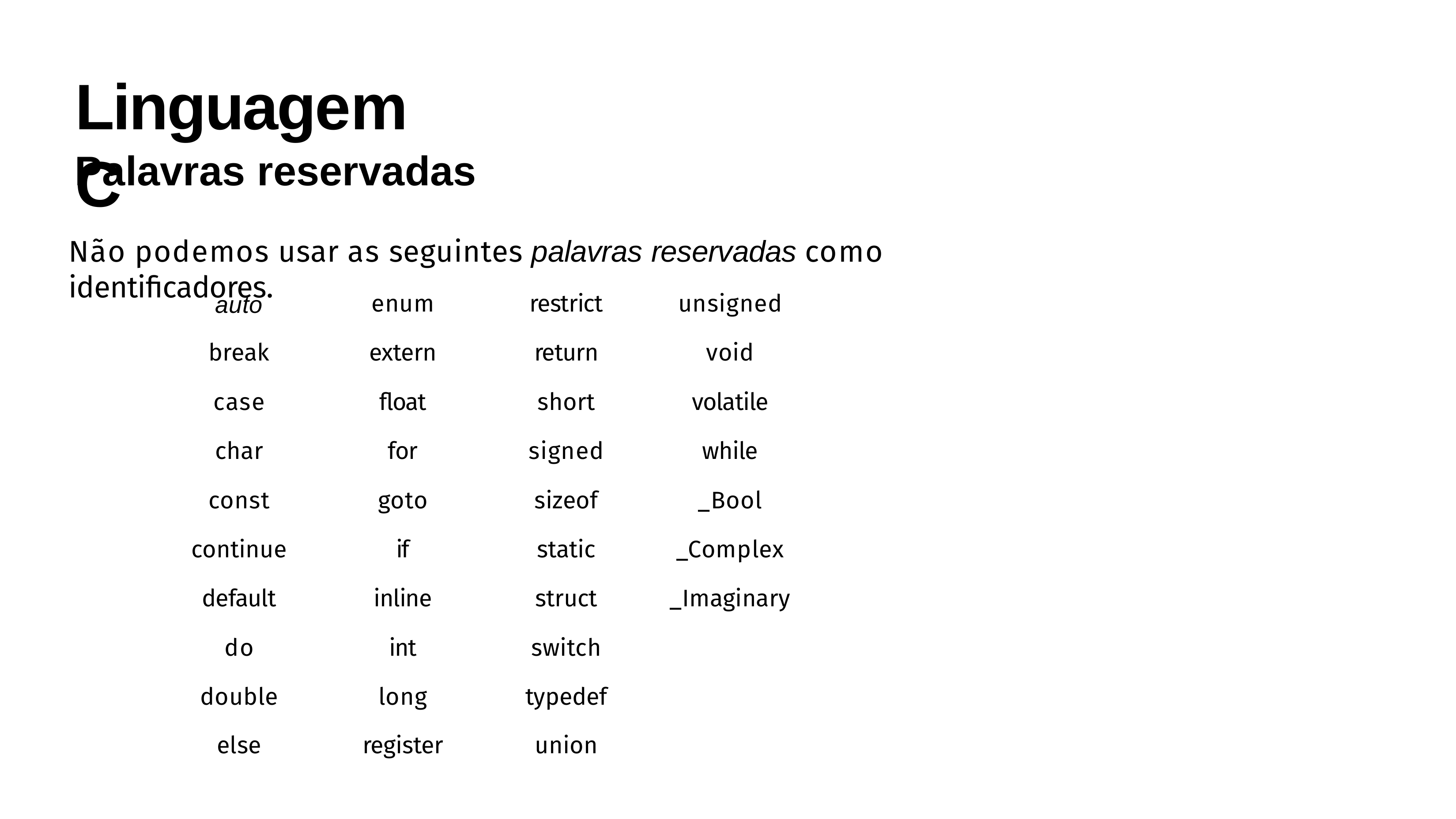

# Linguagem C
Palavras reservadas
Não podemos usar as seguintes palavras reservadas como identificadores.
| auto | enum | restrict | unsigned |
| --- | --- | --- | --- |
| break | extern | return | void |
| case | float | short | volatile |
| char | for | signed | while |
| const | goto | sizeof | \_Bool |
| continue | if | static | \_Complex |
| default | inline | struct | \_Imaginary |
| do | int | switch |  |
| double | long | typedef |  |
| else | register | union |  |